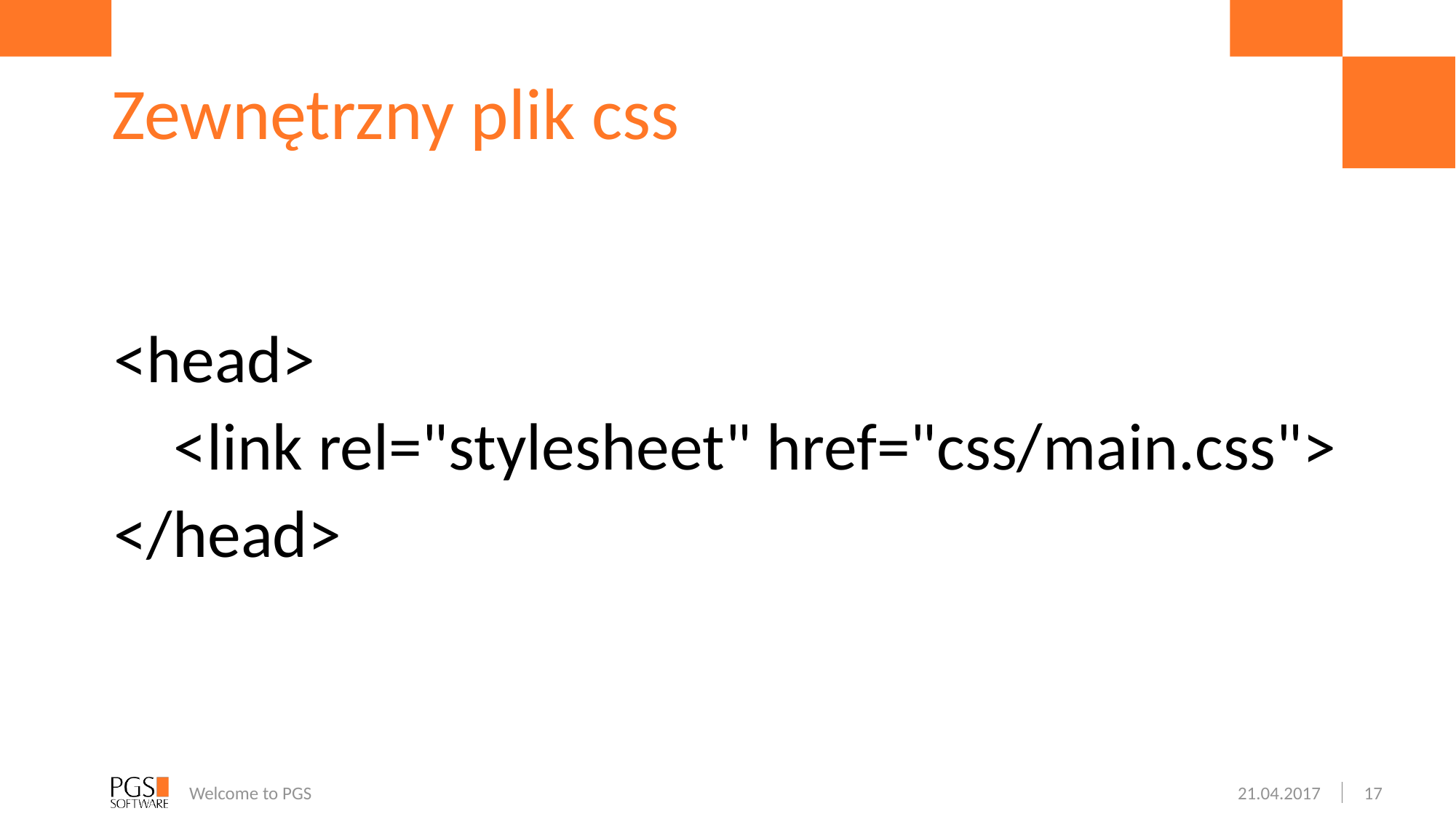

# Zewnętrzny plik css

<head>
    <link rel="stylesheet" href="css/main.css">
</head>
Welcome to PGS
21.04.2017
17